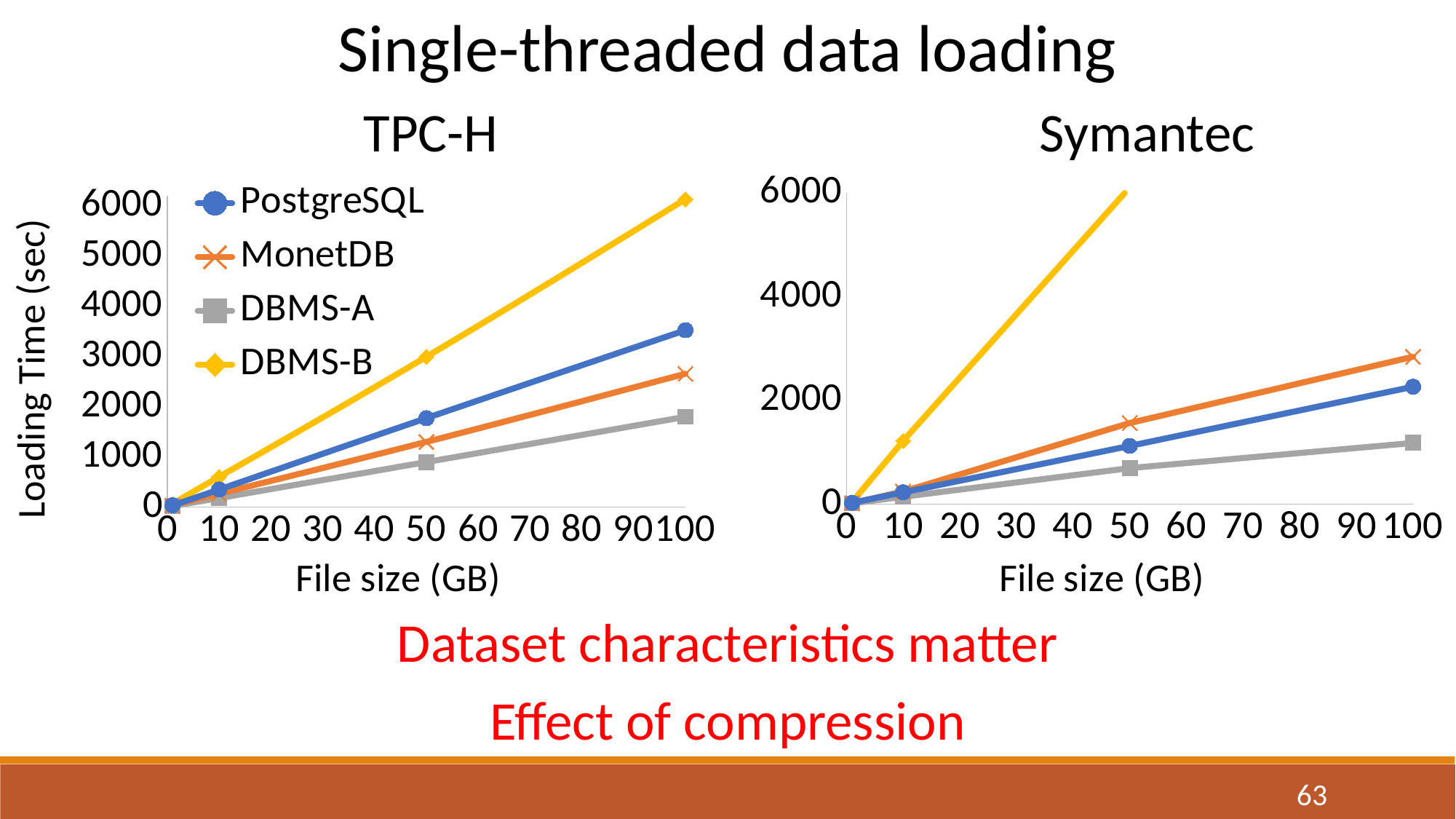

Single-threaded data loading
TPC-H
Symantec

### Chart

| Category | PostgreSQL | MonetDB | DBMS-A | DBMS-B |
|---|---|---|---|---|

### Chart

| Category | PostgreSQL | MonetDB | DBMS-A | DBMS-B |
|---|---|---|---|---|
Dataset characteristics matter
Effect of compression
63